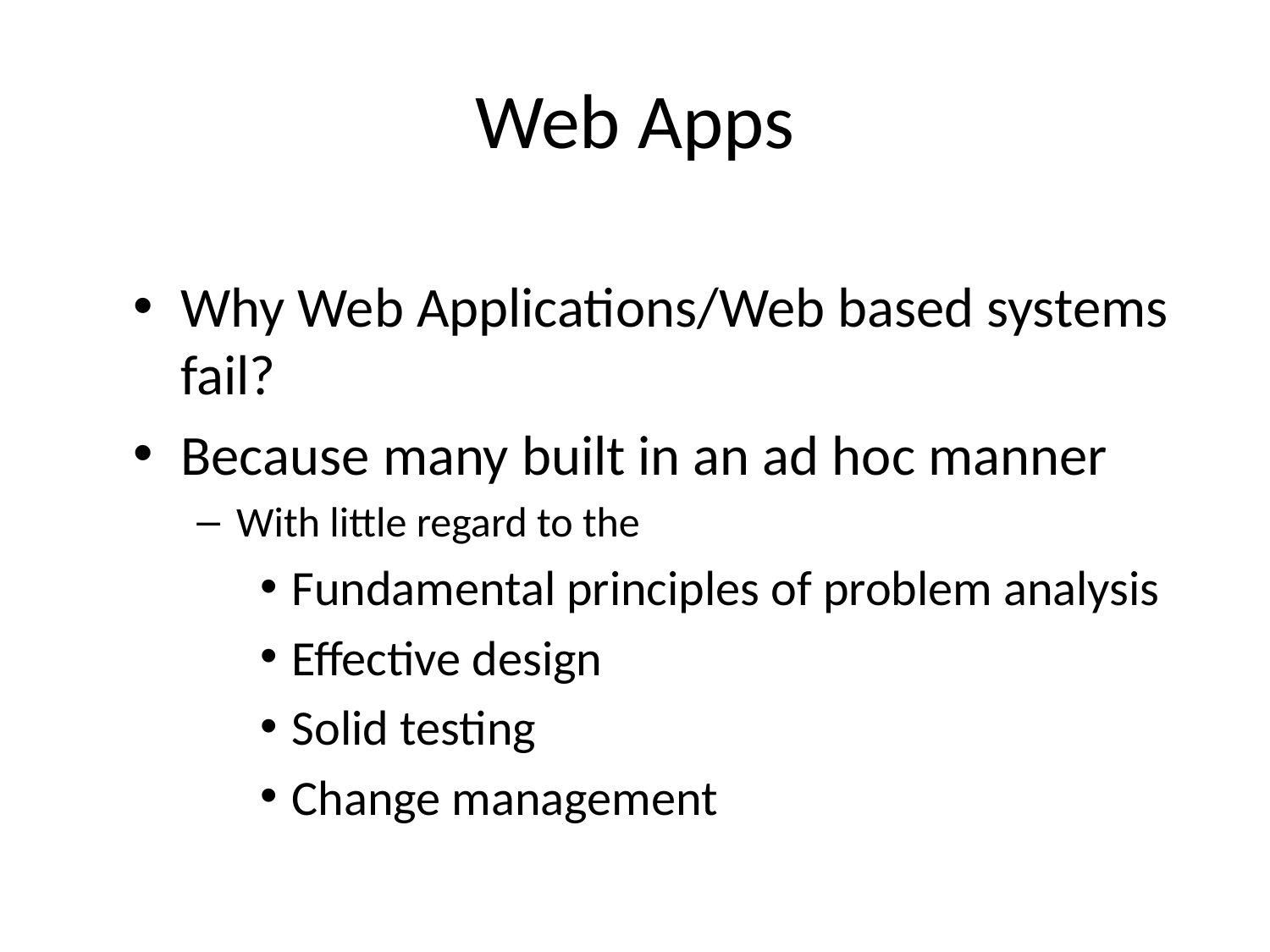

# Web Apps
Why Web Applications/Web based systems fail?
Because many built in an ad hoc manner
With little regard to the
Fundamental principles of problem analysis
Effective design
Solid testing
Change management
11